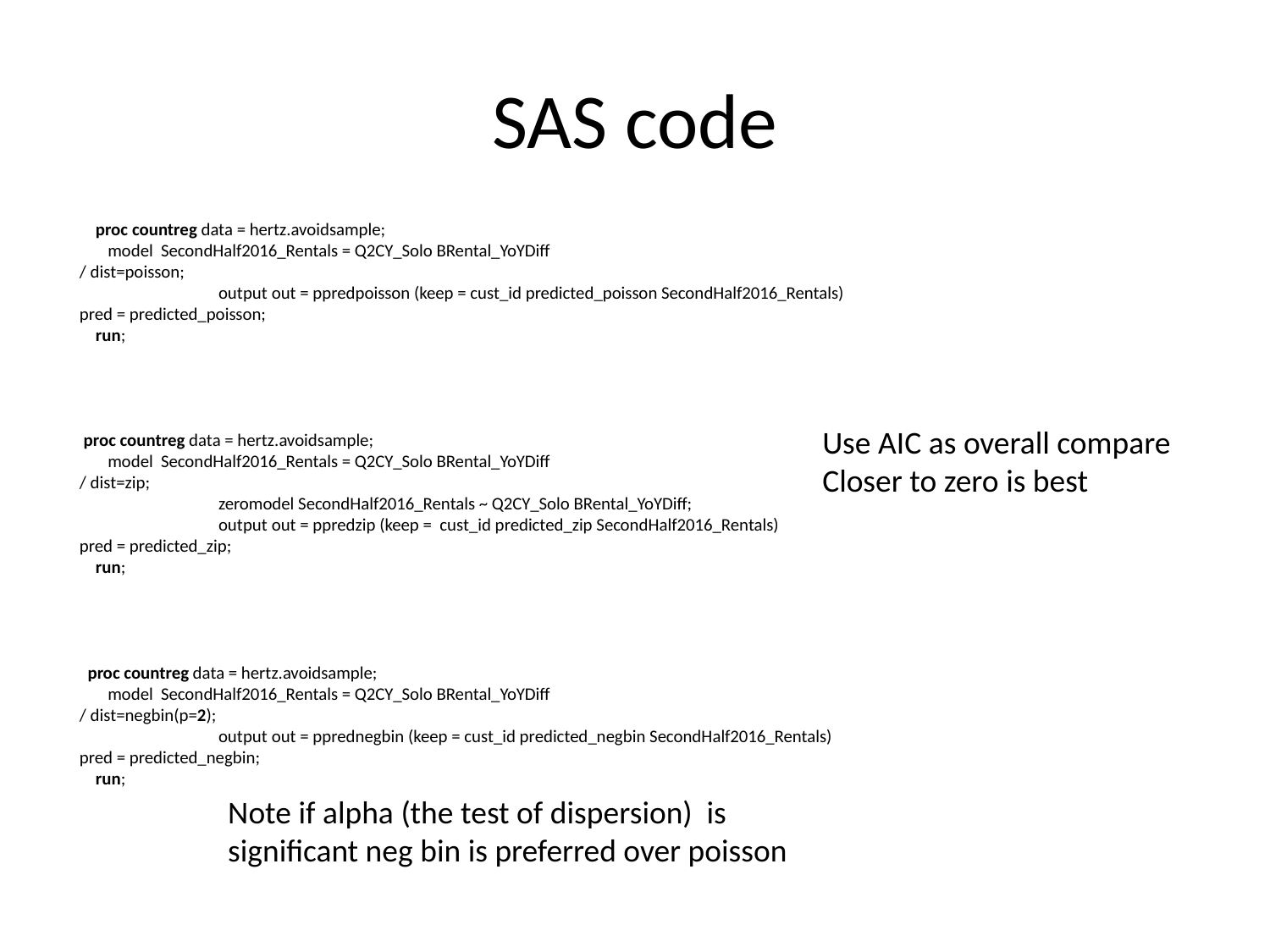

# SAS code

    proc countreg data = hertz.avoidsample;
       model  SecondHalf2016_Rentals = Q2CY_Solo BRental_YoYDiff
/ dist=poisson;
	   output out = ppredpoisson (keep = cust_id predicted_poisson SecondHalf2016_Rentals)
pred = predicted_poisson;
    run;

 proc countreg data = hertz.avoidsample;
       model  SecondHalf2016_Rentals = Q2CY_Solo BRental_YoYDiff
/ dist=zip;
	   zeromodel SecondHalf2016_Rentals ~ Q2CY_Solo BRental_YoYDiff;
	   output out = ppredzip (keep =  cust_id predicted_zip SecondHalf2016_Rentals)
pred = predicted_zip;
    run;

  proc countreg data = hertz.avoidsample;
       model  SecondHalf2016_Rentals = Q2CY_Solo BRental_YoYDiff
/ dist=negbin(p=2);
	   output out = pprednegbin (keep = cust_id predicted_negbin SecondHalf2016_Rentals)
pred = predicted_negbin;
    run;
Use AIC as overall compare
Closer to zero is best
Note if alpha (the test of dispersion)  is
significant neg bin is preferred over poisson